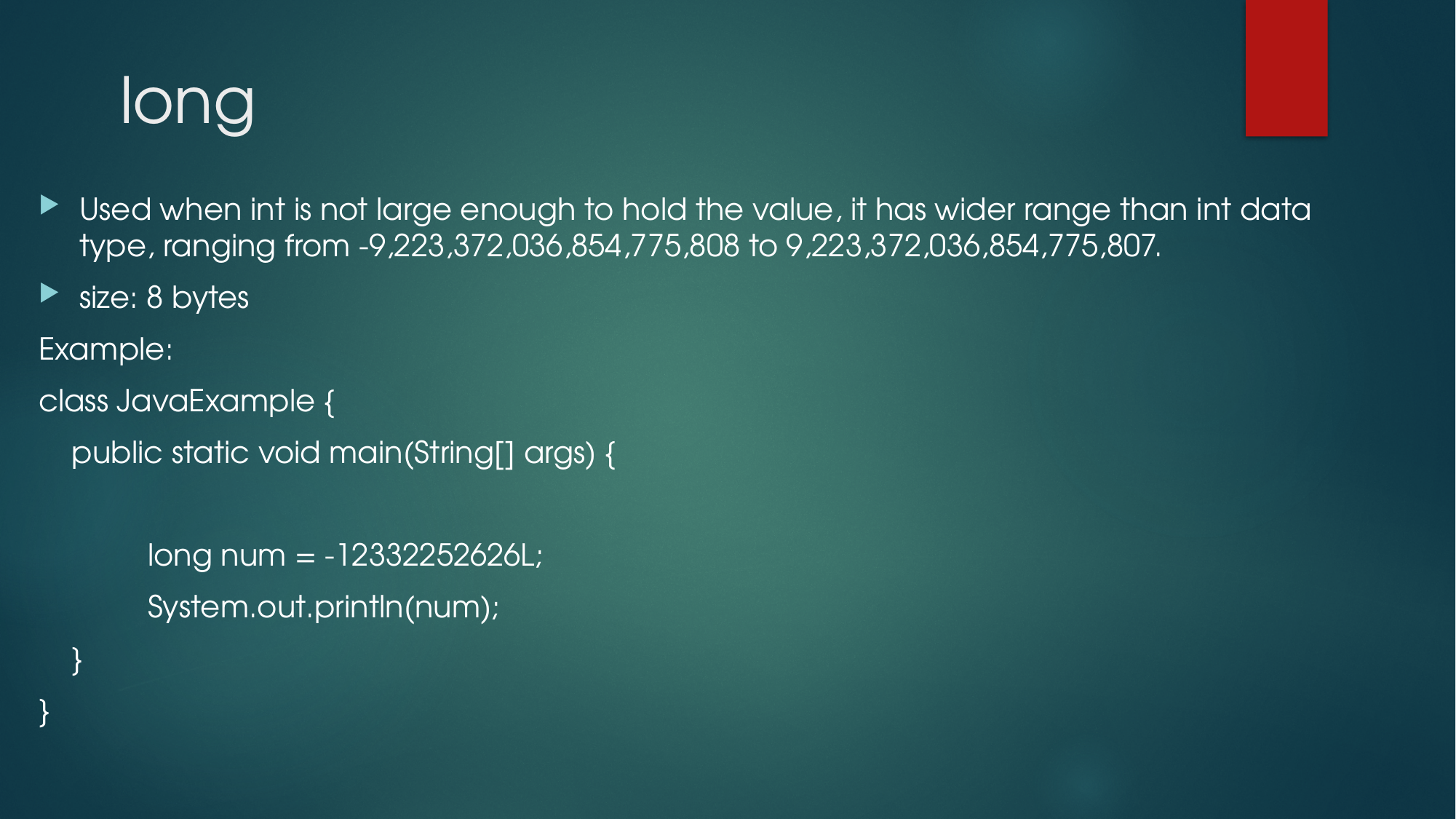

# long
Used when int is not large enough to hold the value, it has wider range than int data type, ranging from -9,223,372,036,854,775,808 to 9,223,372,036,854,775,807.
size: 8 bytes
Example:
class JavaExample {
    public static void main(String[] args) {

    	long num = -12332252626L;
    	System.out.println(num);
    }
}